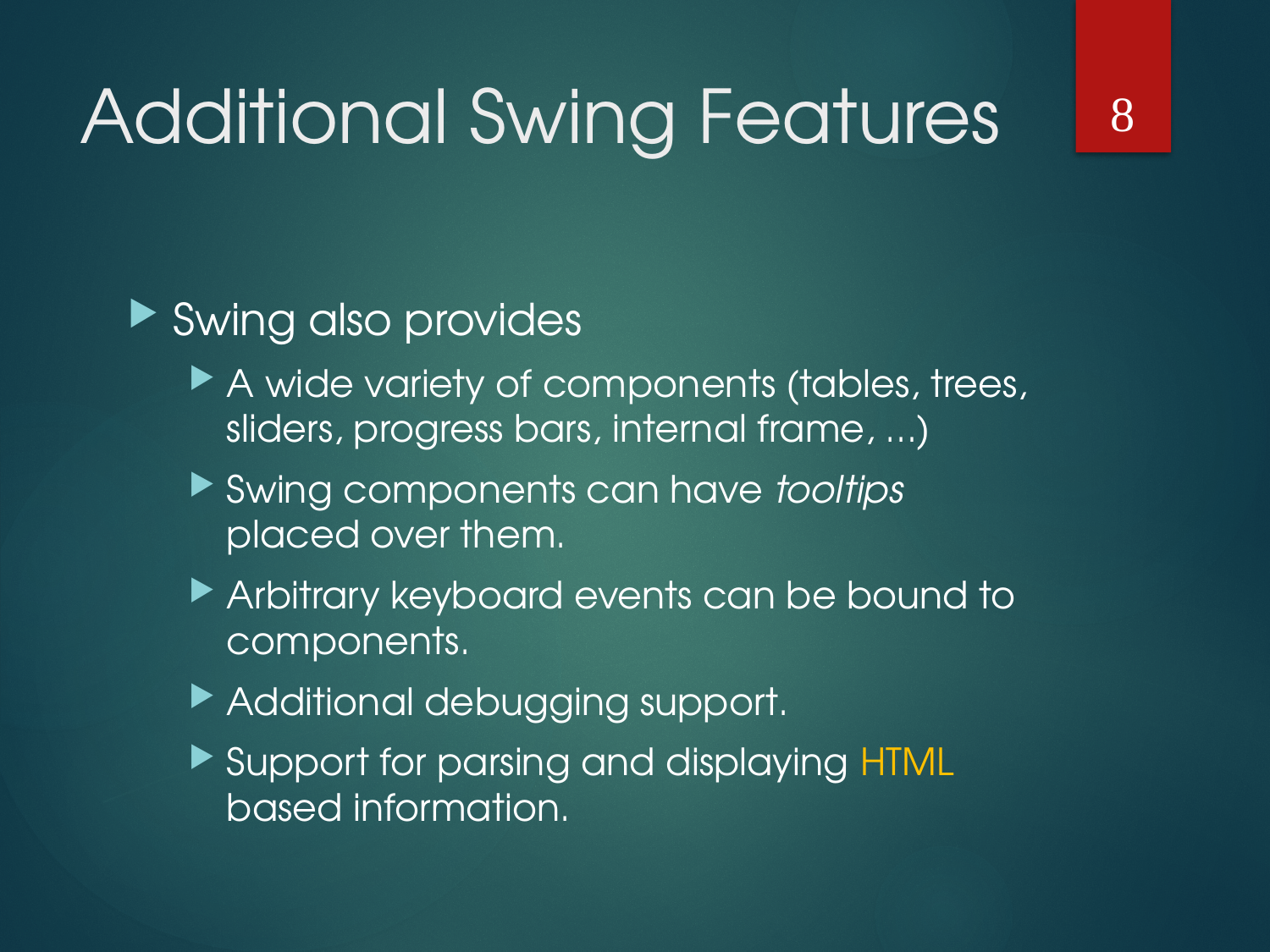

8
# Additional Swing Features
Swing also provides
A wide variety of components (tables, trees, sliders, progress bars, internal frame, …)
Swing components can have tooltips placed over them.
Arbitrary keyboard events can be bound to components.
Additional debugging support.
Support for parsing and displaying HTML based information.